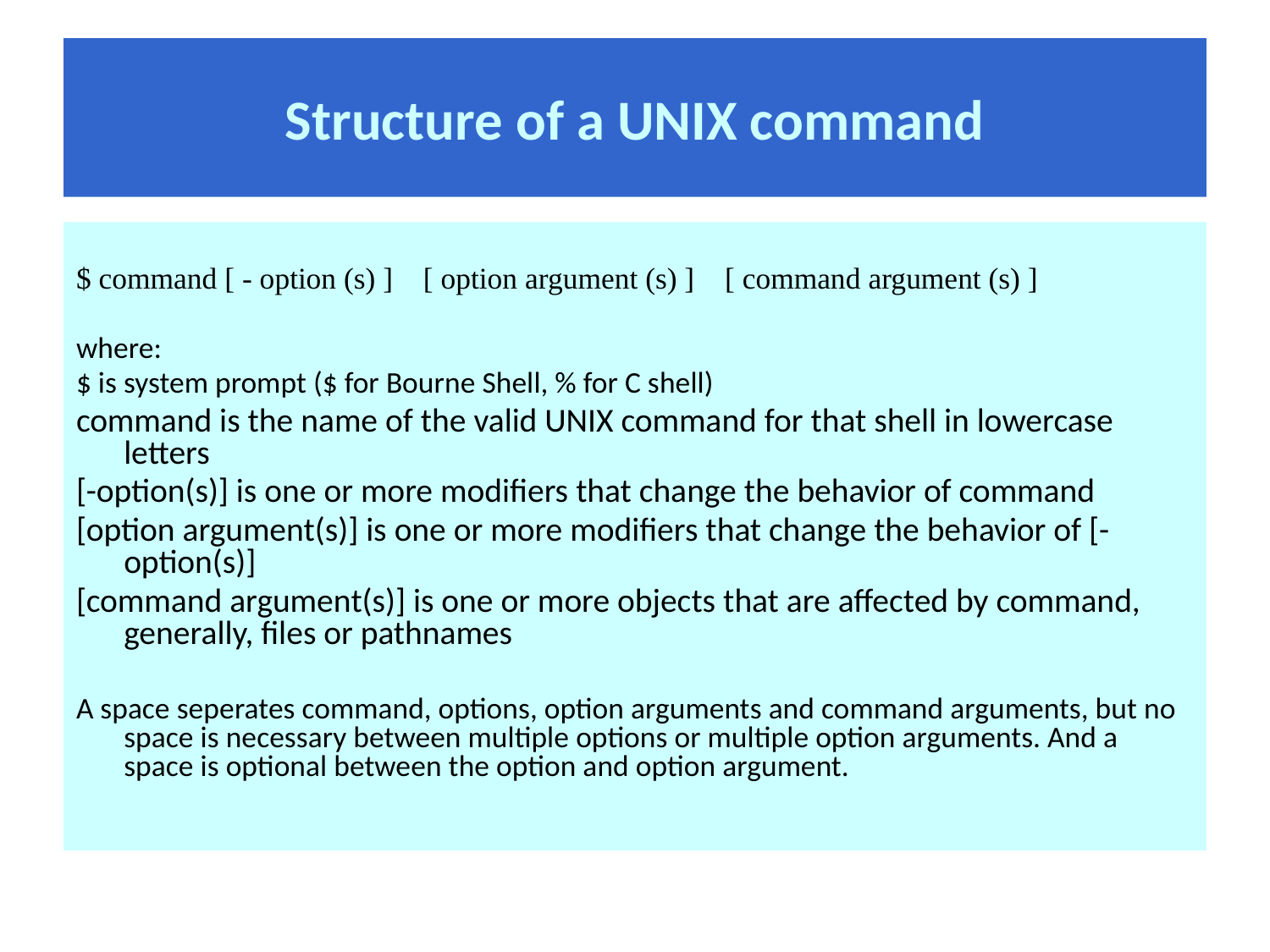

# Structure of a UNIX command

$ command [ - option (s) ]    [ option argument (s) ]    [ command argument (s) ]

where:
$ is system prompt ($ for Bourne Shell, % for C shell)
command is the name of the valid UNIX command for that shell in lowercase letters
[-option(s)] is one or more modifiers that change the behavior of command
[option argument(s)] is one or more modifiers that change the behavior of [-option(s)]
[command argument(s)] is one or more objects that are affected by command, generally, files or pathnames

A space seperates command, options, option arguments and command arguments, but no space is necessary between multiple options or multiple option arguments. And a space is optional between the option and option argument.